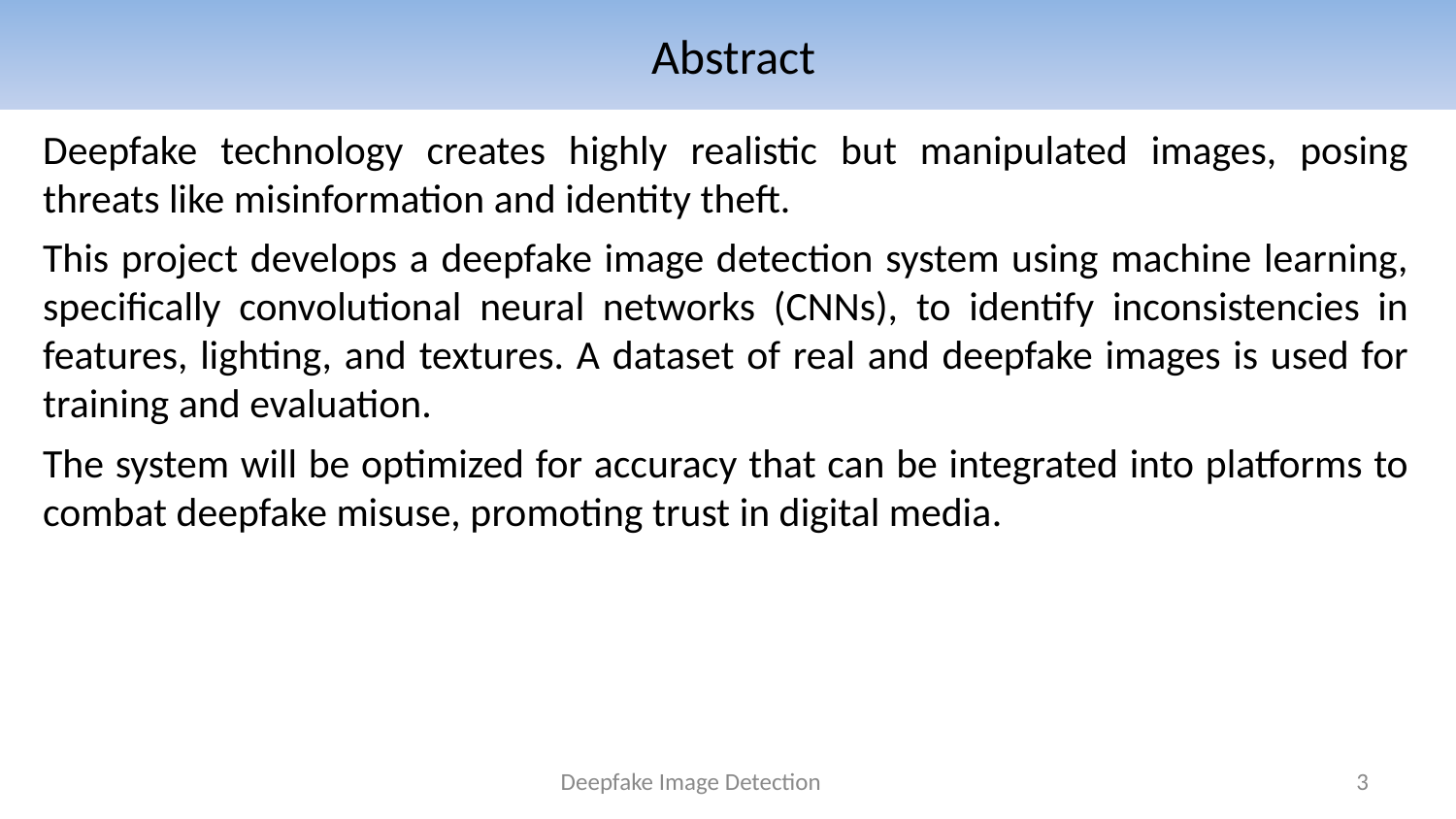

# Abstract
Deepfake technology creates highly realistic but manipulated images, posing threats like misinformation and identity theft.
This project develops a deepfake image detection system using machine learning, specifically convolutional neural networks (CNNs), to identify inconsistencies in features, lighting, and textures. A dataset of real and deepfake images is used for training and evaluation.
The system will be optimized for accuracy that can be integrated into platforms to combat deepfake misuse, promoting trust in digital media.

3
Deepfake Image Detection